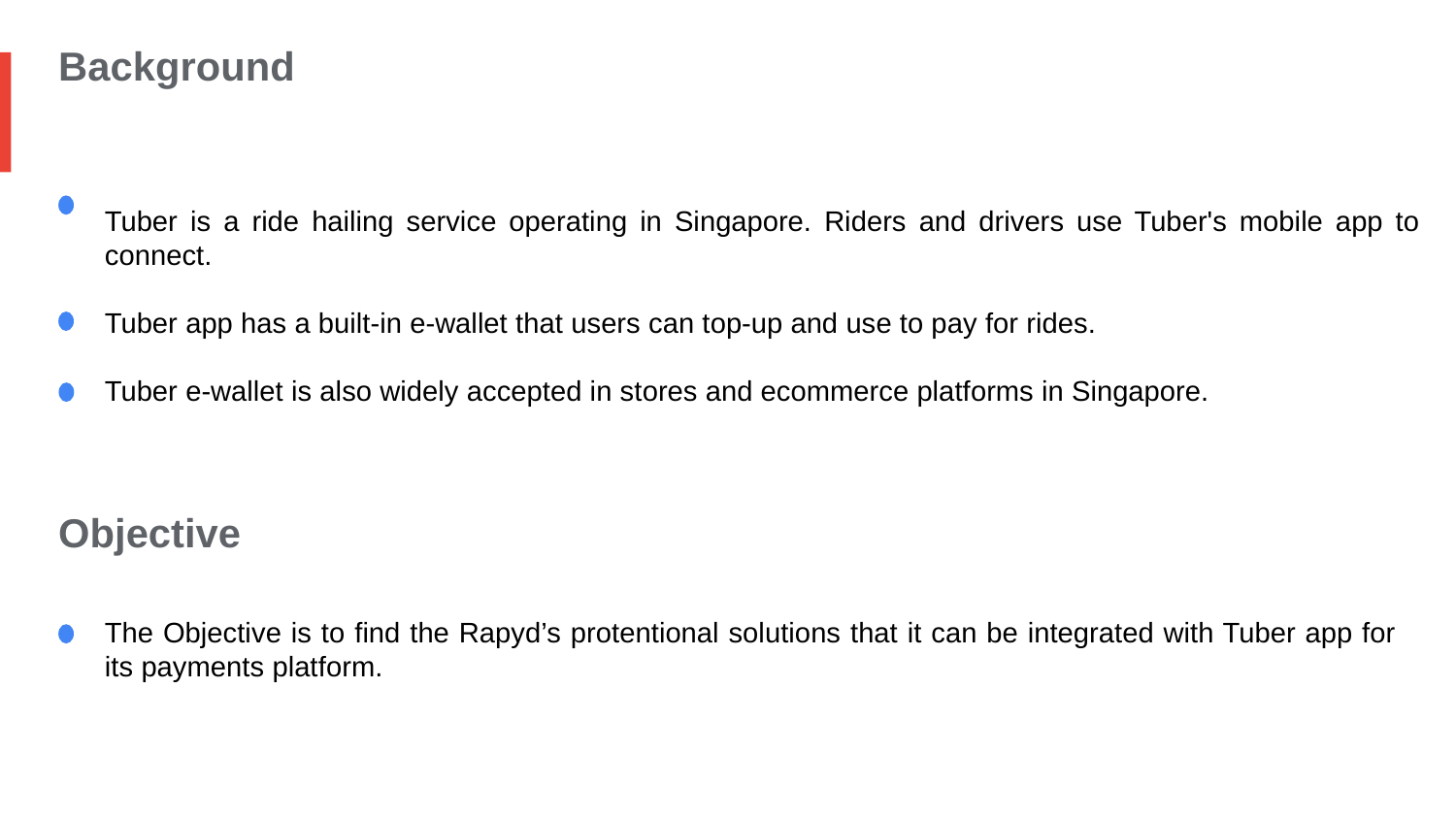

Background
Tuber is a ride hailing service operating in Singapore. Riders and drivers use Tuber's mobile app to connect.

Tuber app has a built-in e-wallet that users can top-up and use to pay for rides.

Tuber e-wallet is also widely accepted in stores and ecommerce platforms in Singapore.

Objective
The Objective is to find the Rapyd’s protentional solutions that it can be integrated with Tuber app for its payments platform.